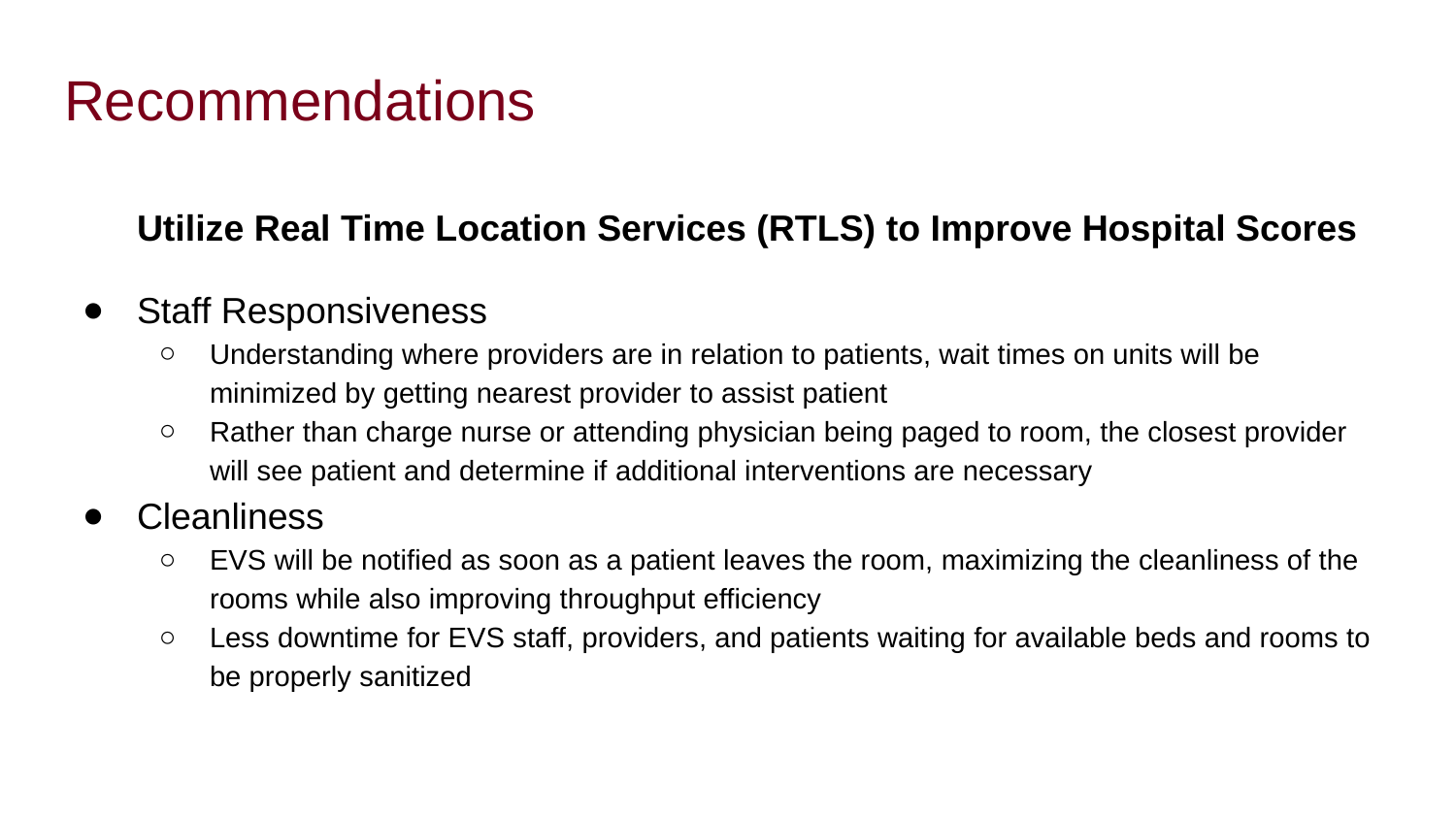

# Recommendations
Utilize Real Time Location Services (RTLS) to Improve Hospital Scores
Staff Responsiveness
Understanding where providers are in relation to patients, wait times on units will be minimized by getting nearest provider to assist patient
Rather than charge nurse or attending physician being paged to room, the closest provider will see patient and determine if additional interventions are necessary
Cleanliness
EVS will be notified as soon as a patient leaves the room, maximizing the cleanliness of the rooms while also improving throughput efficiency
Less downtime for EVS staff, providers, and patients waiting for available beds and rooms to be properly sanitized